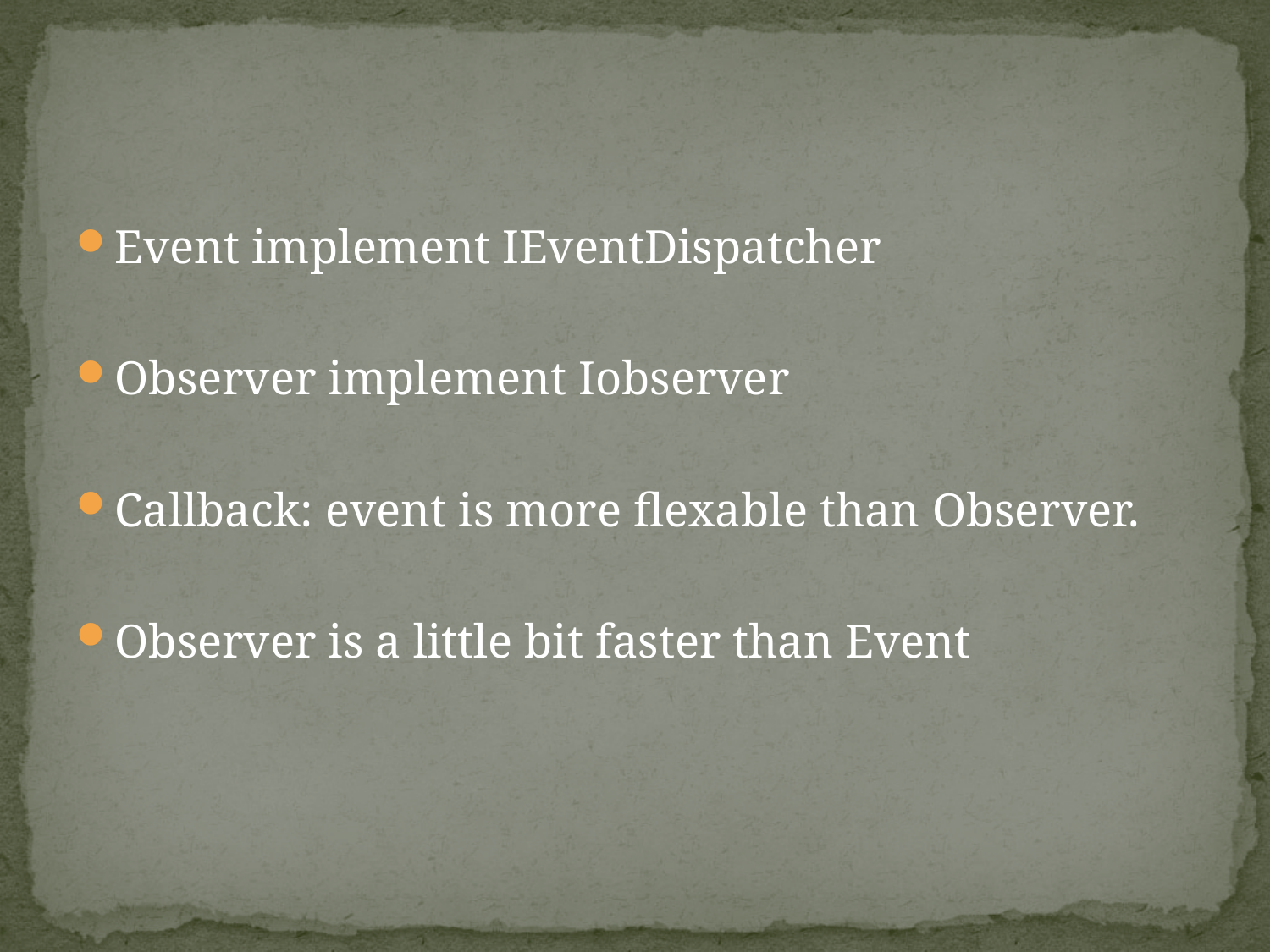

#
Event implement IEventDispatcher

Observer implement Iobserver

Callback: event is more flexable than Observer.

Observer is a little bit faster than Event